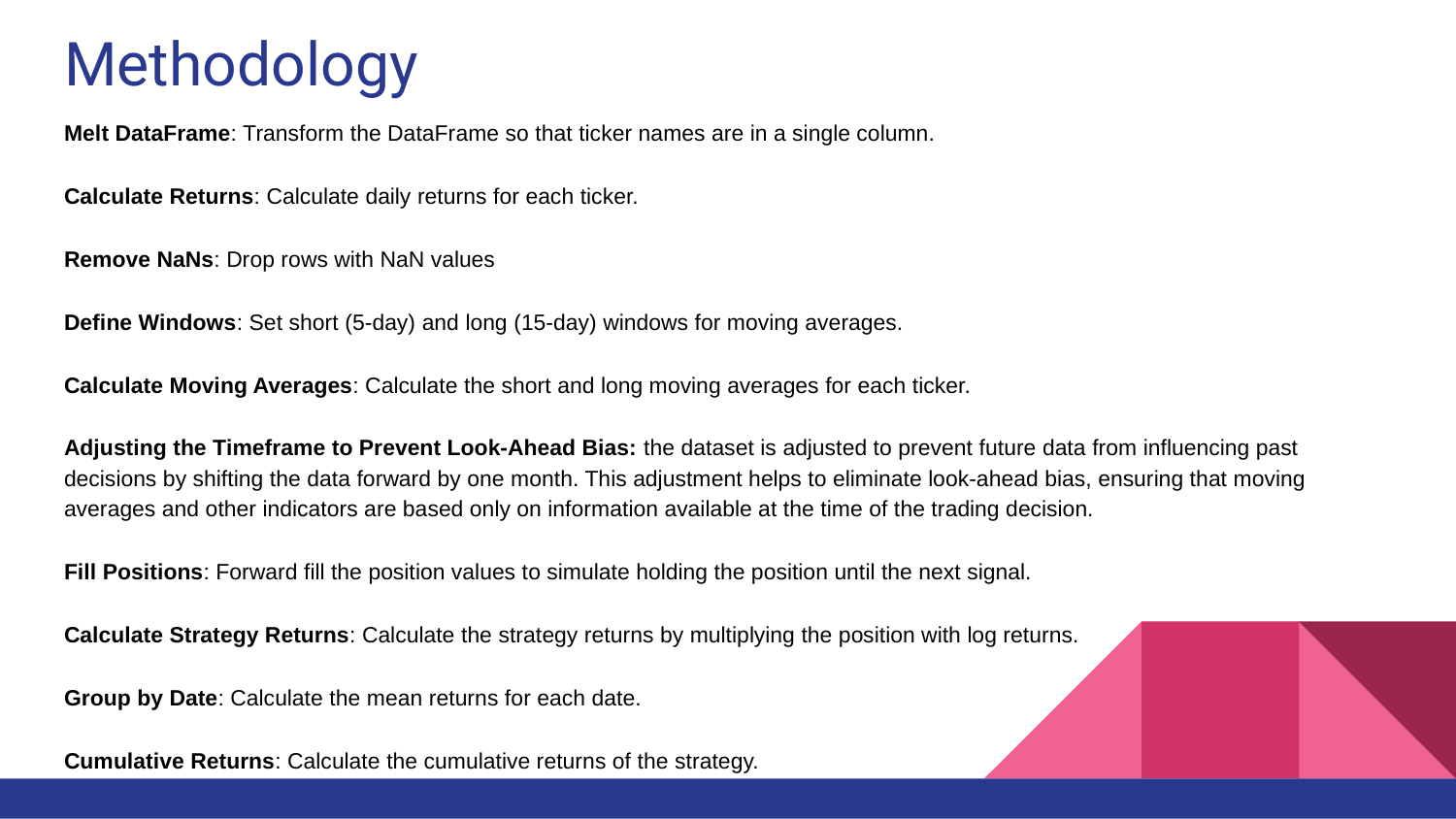

# Methodology
Melt DataFrame: Transform the DataFrame so that ticker names are in a single column.
Calculate Returns: Calculate daily returns for each ticker.
Remove NaNs: Drop rows with NaN values
Define Windows: Set short (5-day) and long (15-day) windows for moving averages.
Calculate Moving Averages: Calculate the short and long moving averages for each ticker.
Adjusting the Timeframe to Prevent Look-Ahead Bias: the dataset is adjusted to prevent future data from influencing past decisions by shifting the data forward by one month. This adjustment helps to eliminate look-ahead bias, ensuring that moving averages and other indicators are based only on information available at the time of the trading decision.
Fill Positions: Forward fill the position values to simulate holding the position until the next signal.
Calculate Strategy Returns: Calculate the strategy returns by multiplying the position with log returns.
Group by Date: Calculate the mean returns for each date.
Cumulative Returns: Calculate the cumulative returns of the strategy.